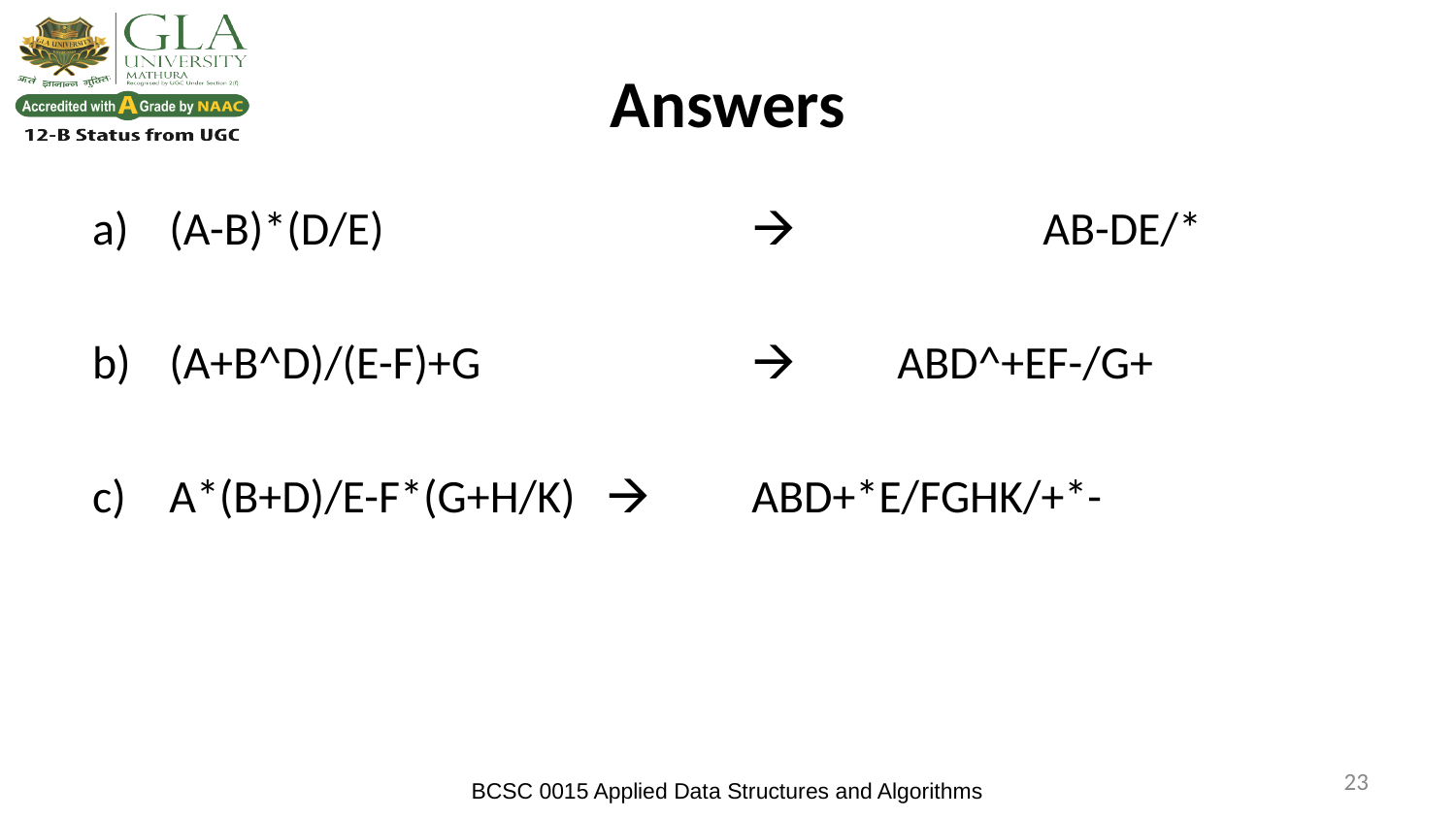

# Answers
(A-B)*(D/E) 			🡪 		AB-DE/*

(A+B^D)/(E-F)+G 		🡪	ABD^+EF-/G+

A*(B+D)/E-F*(G+H/K)	🡪	ABD+*E/FGHK/+*-

23